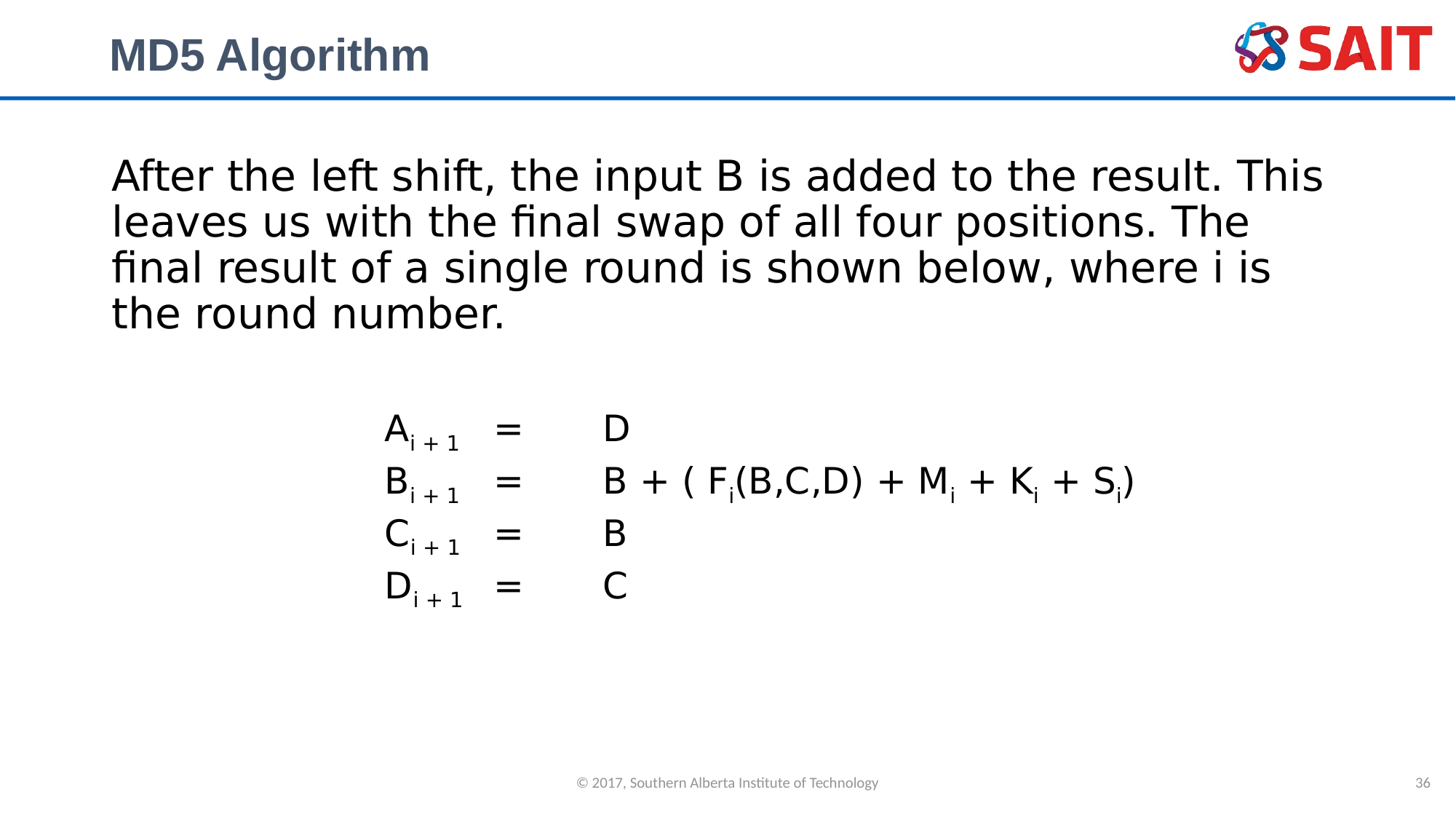

# MD5 Algorithm
After the left shift, the input B is added to the result. This leaves us with the final swap of all four positions. The final result of a single round is shown below, where i is the round number.

		Ai + 1	=	D
		Bi + 1	=	B + ( Fi(B,C,D) + Mi + Ki + Si)
		Ci + 1	=	B
		Di + 1	=	C